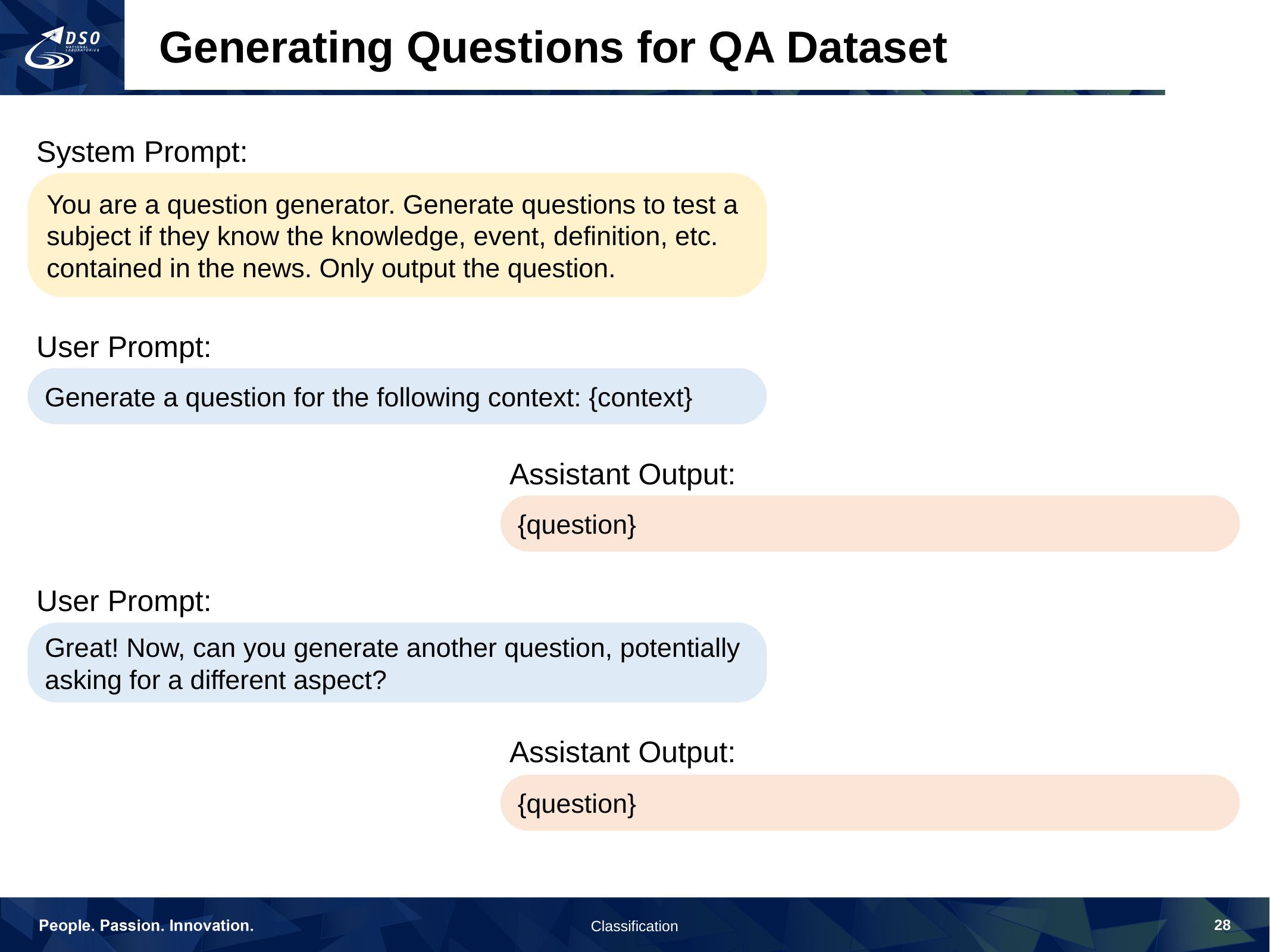

Generating Questions for QA Dataset
System Prompt:
You are a question generator. Generate questions to test a subject if they know the knowledge, event, definition, etc. contained in the news. Only output the question.
User Prompt:
Generate a question for the following context: {context}
Assistant Output:
{question}
User Prompt:
Great! Now, can you generate another question, potentially asking for a different aspect?
Assistant Output:
{question}
28